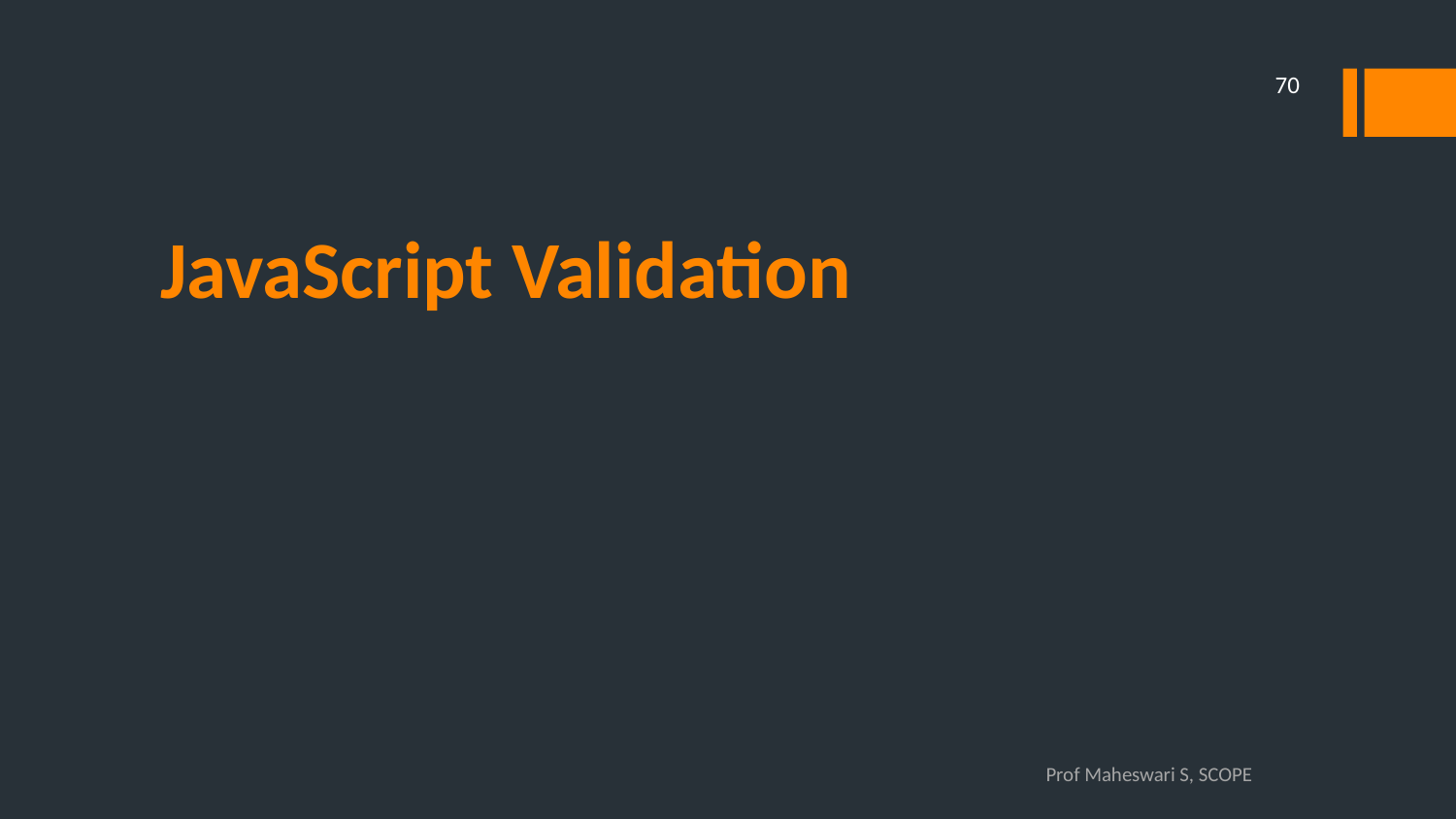

70
# JavaScript Validation

Prof Maheswari S, SCOPE